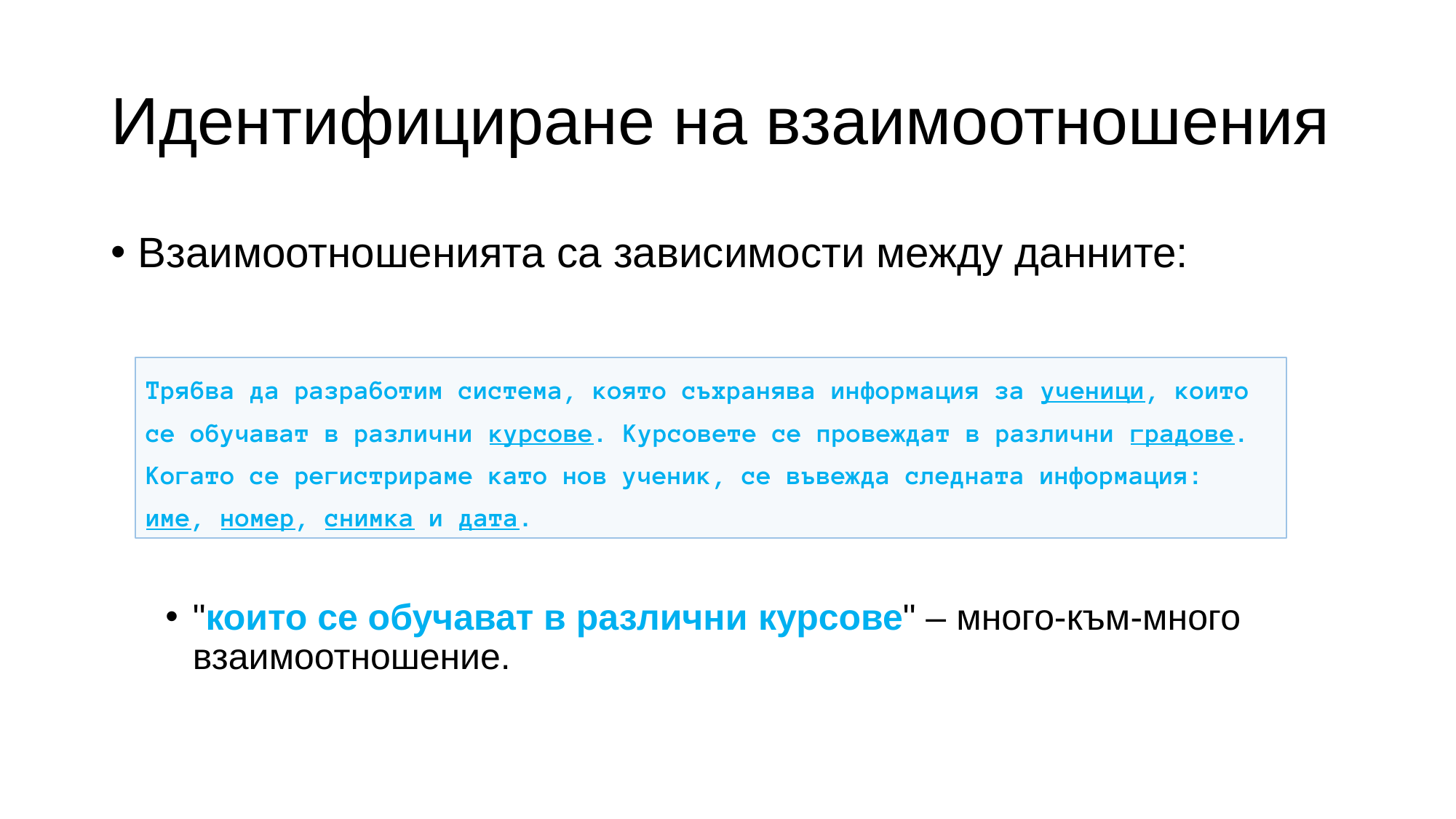

# Идентифициране на взаимоотношения
Взаимоотношенията са зависимости между данните:

"които се обучават в различни курсове" – много-към-много взаимоотношение.
Трябва да разработим система, която съхранява информация за ученици, които се обучават в различни курсове. Курсовете се провеждат в различни градове. Когато се регистрираме като нов ученик, се въвежда следната информация: име, номер, снимка и дата.